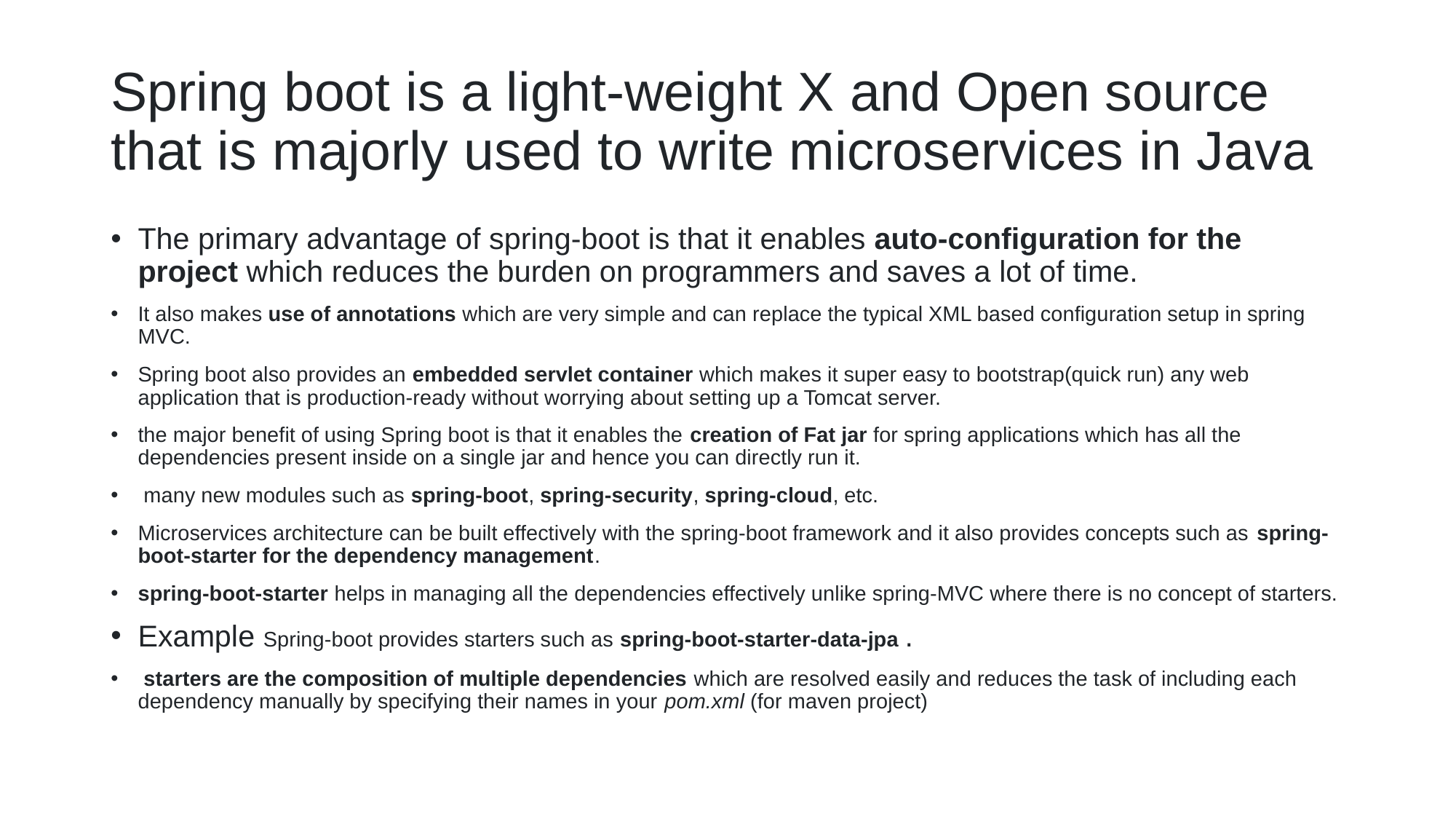

# Spring boot is a light-weight X and Open source that is majorly used to write microservices in Java
The primary advantage of spring-boot is that it enables auto-configuration for the project which reduces the burden on programmers and saves a lot of time.
It also makes use of annotations which are very simple and can replace the typical XML based configuration setup in spring MVC.
Spring boot also provides an embedded servlet container which makes it super easy to bootstrap(quick run) any web application that is production-ready without worrying about setting up a Tomcat server.
the major benefit of using Spring boot is that it enables the creation of Fat jar for spring applications which has all the dependencies present inside on a single jar and hence you can directly run it.
 many new modules such as spring-boot, spring-security, spring-cloud, etc.
Microservices architecture can be built effectively with the spring-boot framework and it also provides concepts such as spring-boot-starter for the dependency management.
spring-boot-starter helps in managing all the dependencies effectively unlike spring-MVC where there is no concept of starters.
Example Spring-boot provides starters such as spring-boot-starter-data-jpa .
 starters are the composition of multiple dependencies which are resolved easily and reduces the task of including each dependency manually by specifying their names in your pom.xml (for maven project)